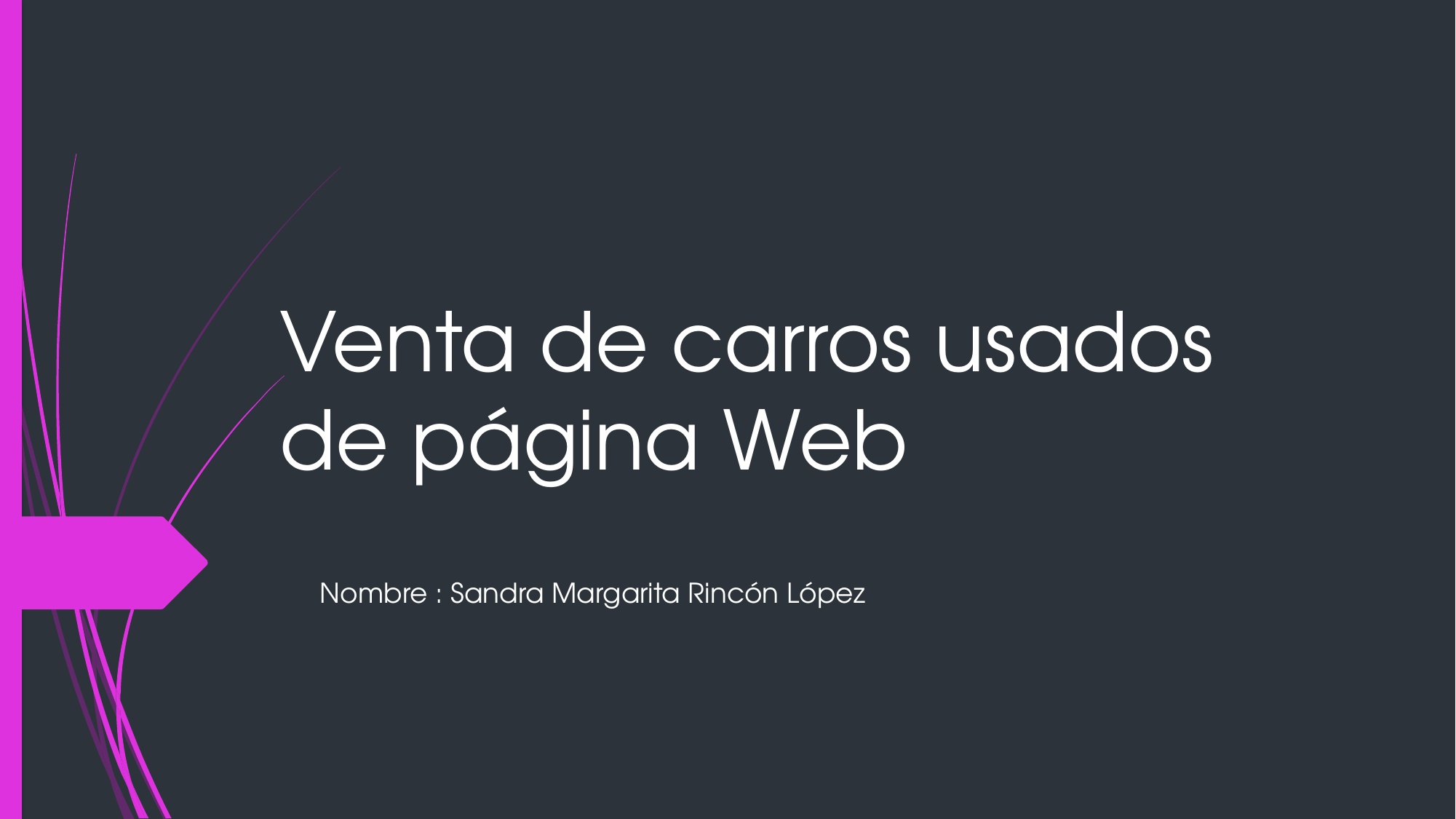

# Venta de carros usados de página Web
Nombre : Sandra Margarita Rincón López